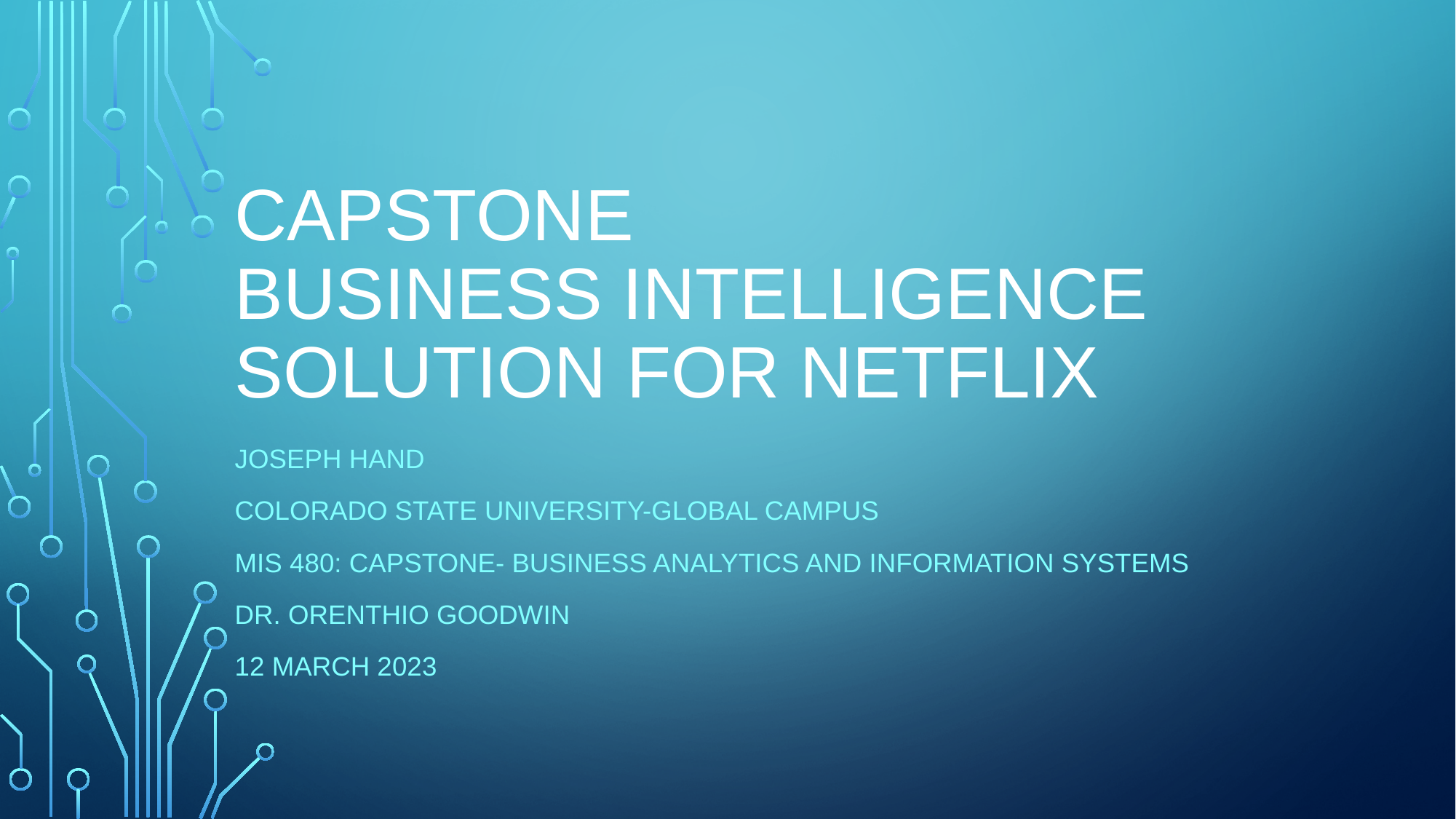

# Capstone business Intelligence solution for Netflix
Joseph Hand
Colorado state university-Global campus
Mis 480: Capstone- business analytics and information systems
Dr. orenthio Goodwin
12 March 2023